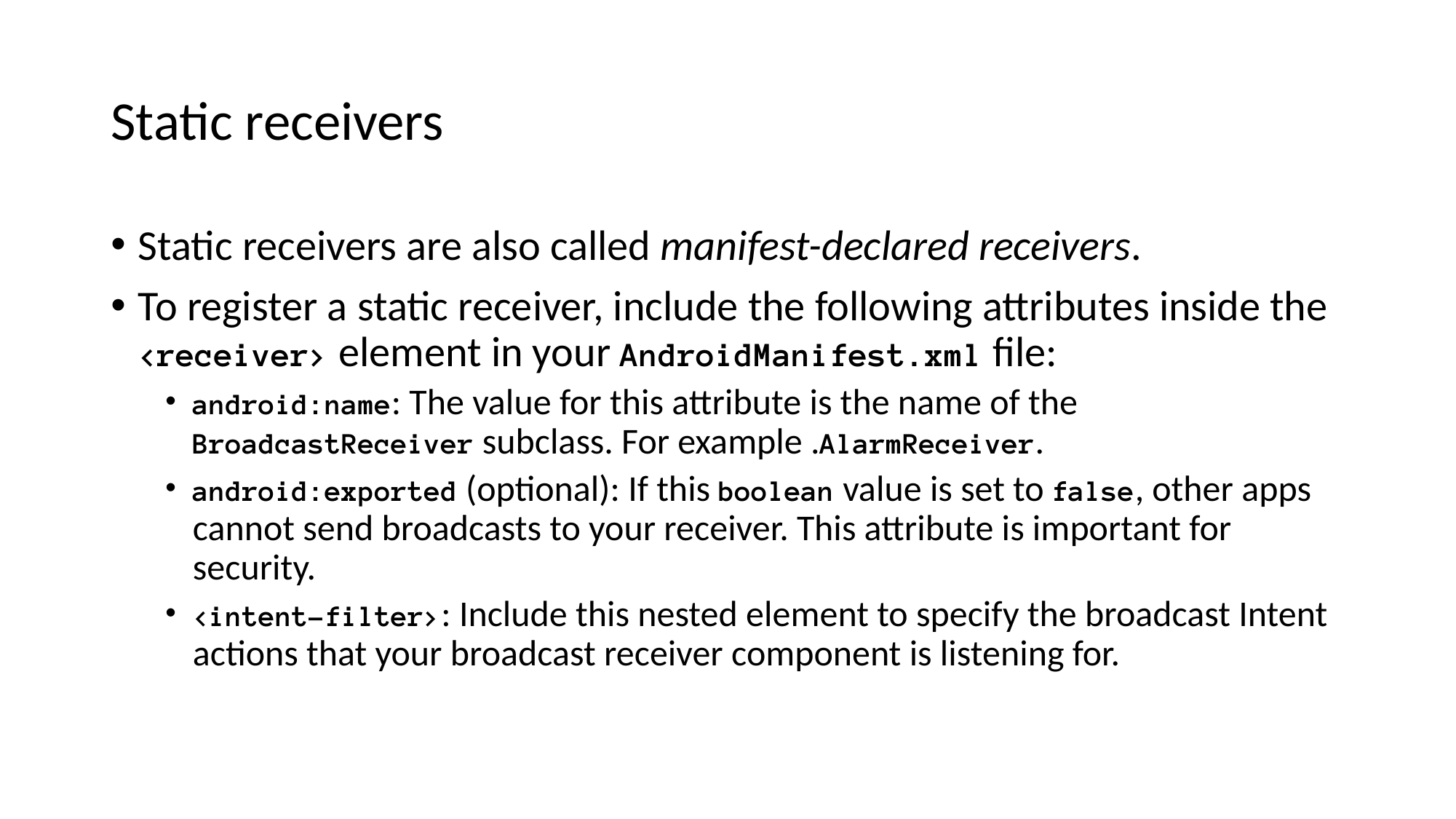

# Static receivers
Static receivers are also called manifest-declared receivers.
To register a static receiver, include the following attributes inside the <receiver> element in your AndroidManifest.xml file:
android:name: The value for this attribute is the name of the BroadcastReceiver subclass. For example .AlarmReceiver.
android:exported (optional): If this boolean value is set to false, other apps cannot send broadcasts to your receiver. This attribute is important for security.
<intent-filter>: Include this nested element to specify the broadcast Intent actions that your broadcast receiver component is listening for.